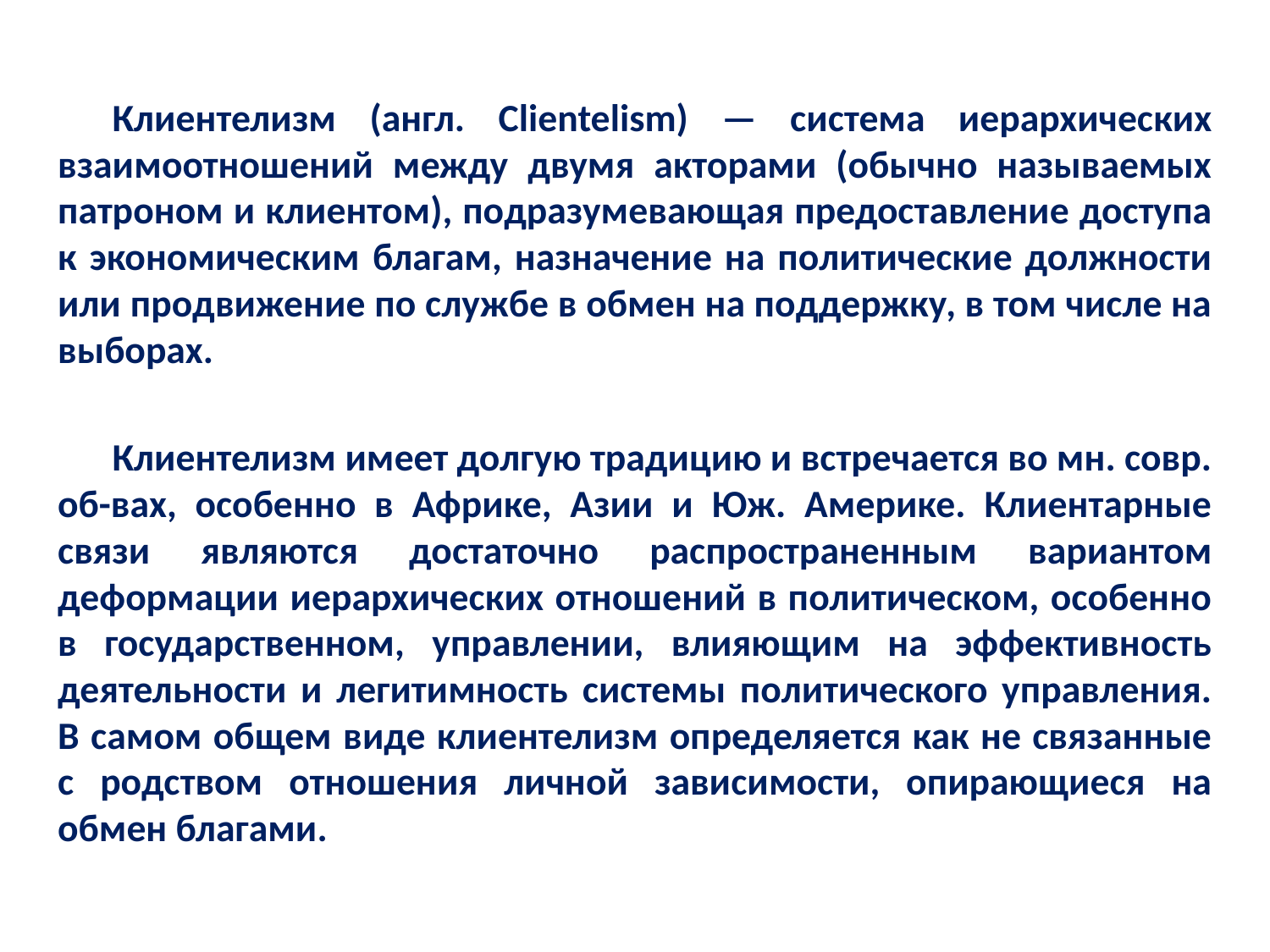

#

	Клиентелизм (англ. Clientelism) — система иерархических взаимоотношений между двумя акторами (обычно называемых патроном и клиентом), подразумевающая предоставление доступа к экономическим благам, назначение на политические должности или продвижение по службе в обмен на поддержку, в том числе на выборах.

	Клиентелизм имеет долгую традицию и встречается во мн. совр. об-вах, особенно в Африке, Азии и Юж. Америке. Клиентарные связи являются достаточно распространенным вариантом деформации иерархических отношений в политическом, особенно в государственном, управлении, влияющим на эффективность деятельности и легитимность системы политического управления. В самом общем виде клиентелизм определяется как не связанные с родством отношения личной зависимости, опирающиеся на обмен благами.